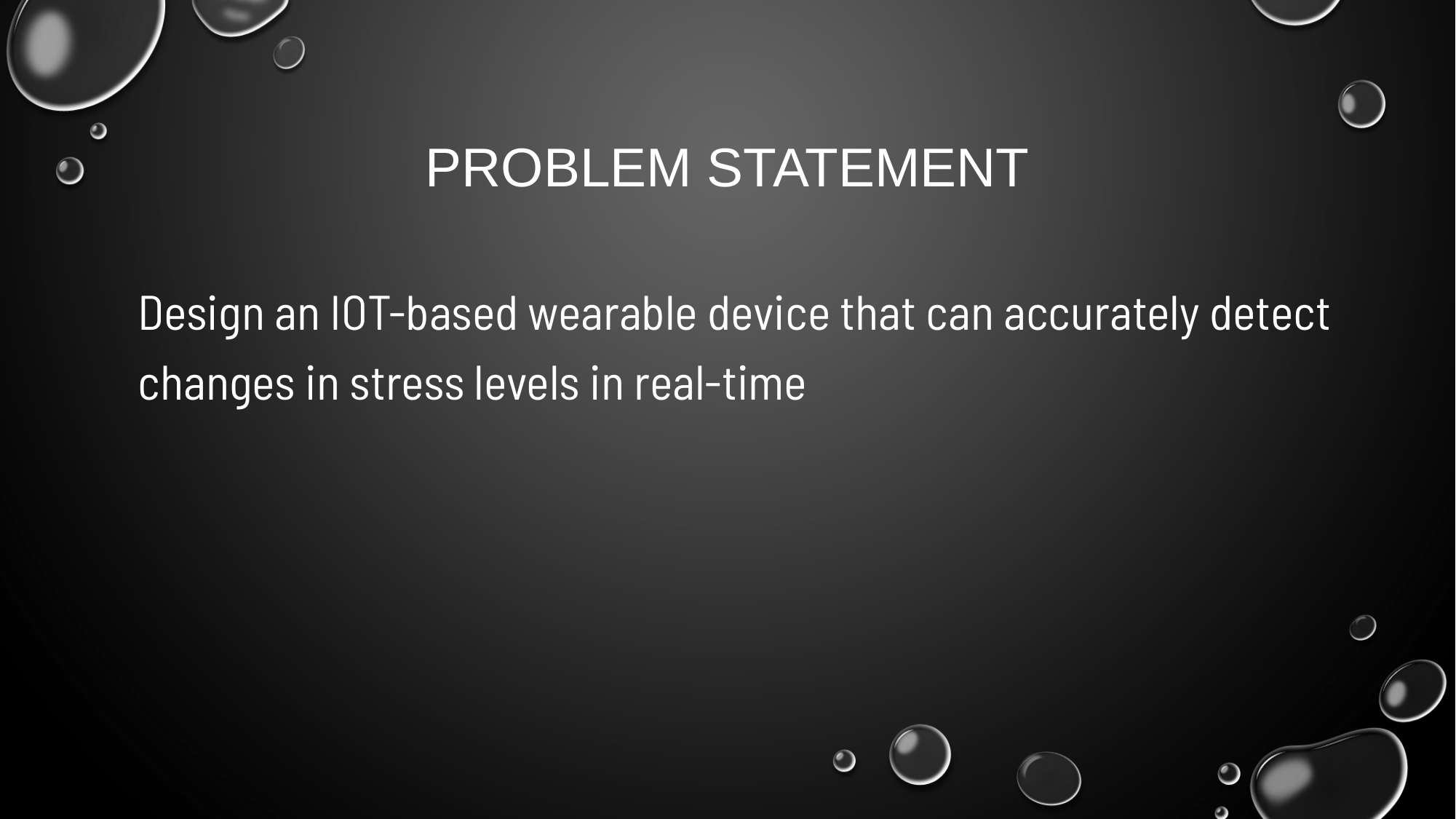

# Problem statement
Design an IOT-based wearable device that can accurately detect changes in stress levels in real-time